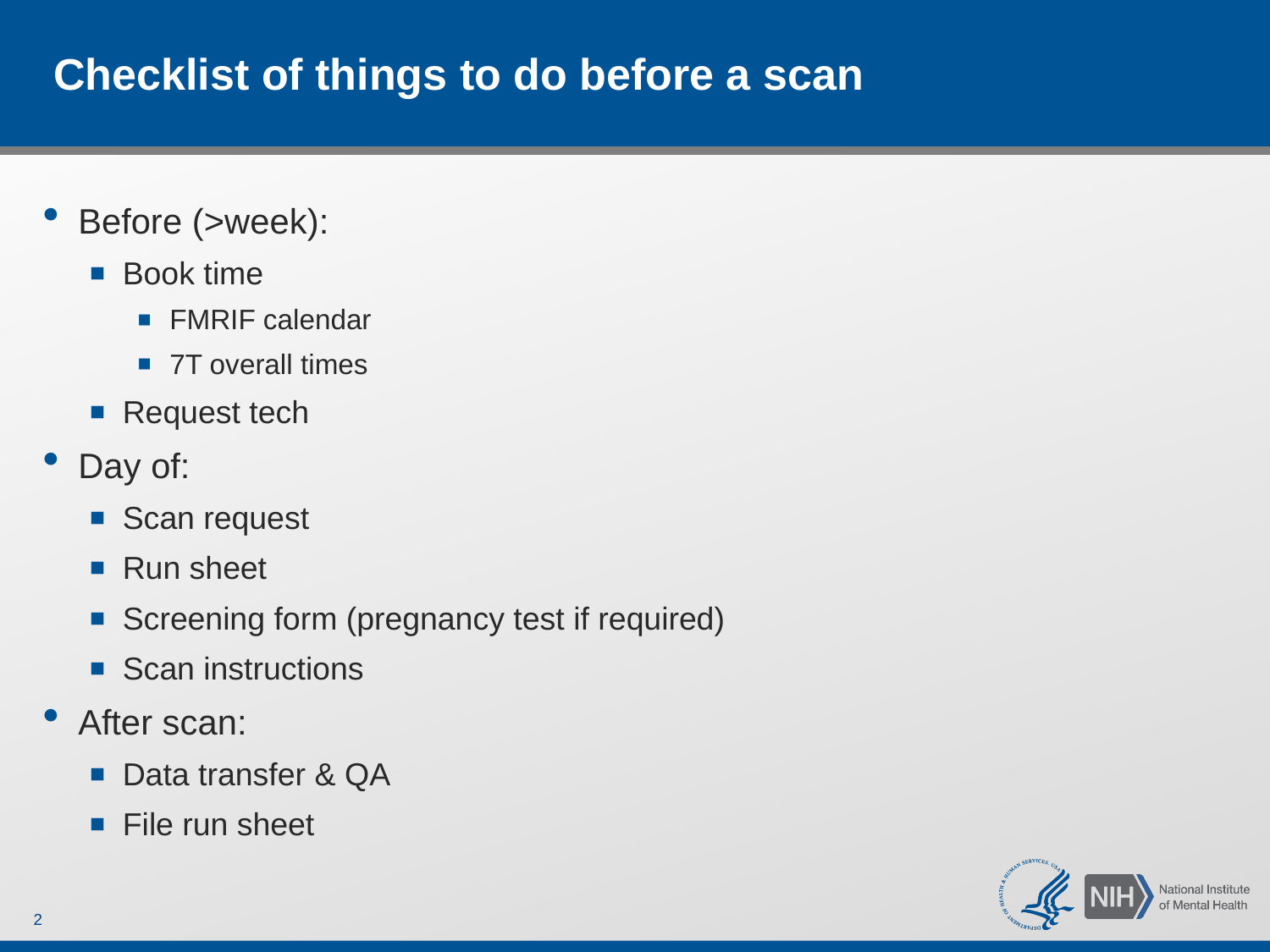

# Checklist of things to do before a scan
Before (>week):
Book time
FMRIF calendar
7T overall times
Request tech
Day of:
Scan request
Run sheet
Screening form (pregnancy test if required)
Scan instructions
After scan:
Data transfer & QA
File run sheet
2